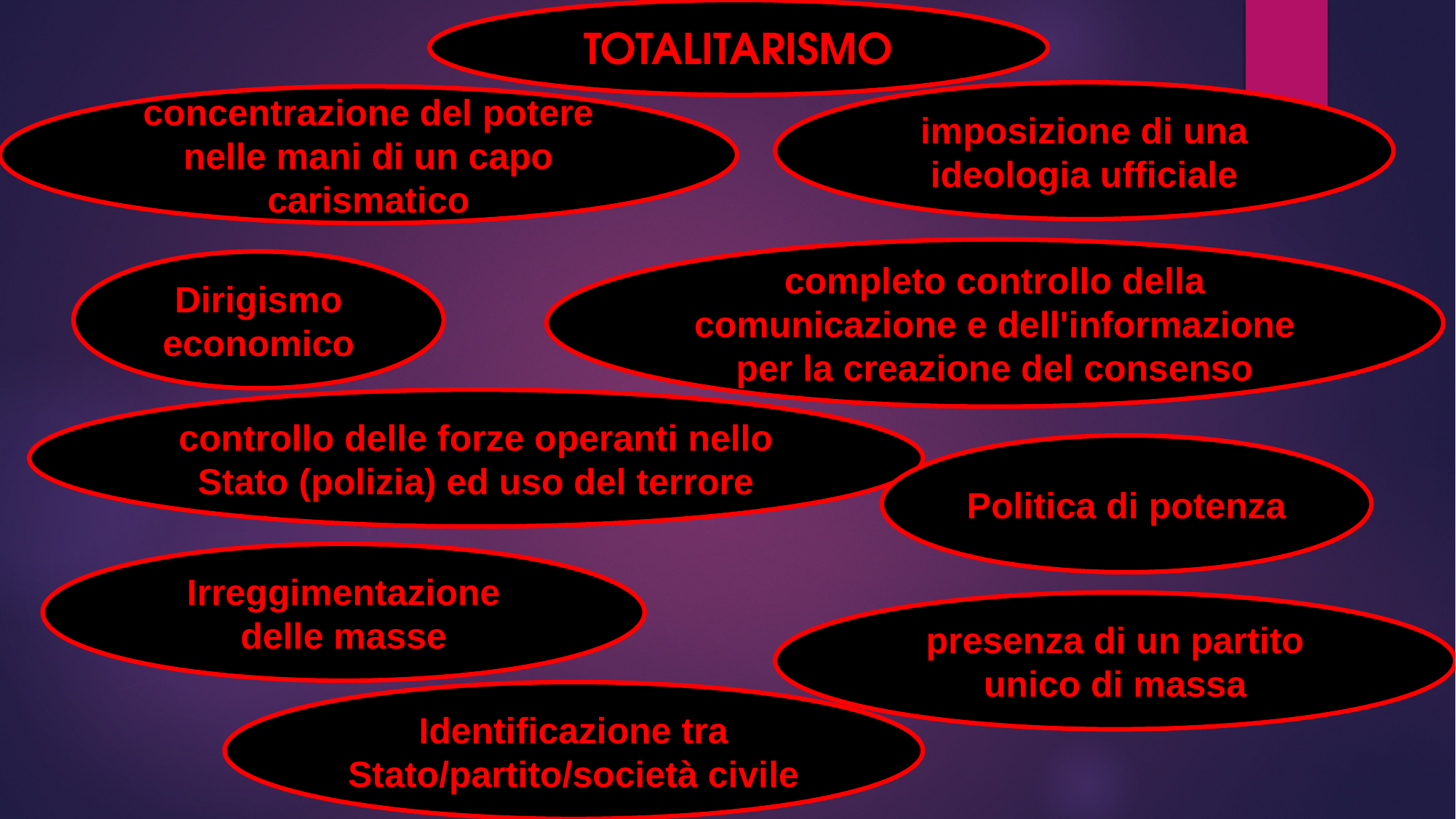

TOTALITARISMO
imposizione di una ideologia ufficiale
concentrazione del potere nelle mani di un capo carismatico
completo controllo della comunicazione e dell'informazione per la creazione del consenso
Dirigismo economico
controllo delle forze operanti nello Stato (polizia) ed uso del terrore
Politica di potenza
Irreggimentazione delle masse
presenza di un partito unico di massa
Identificazione tra Stato/partito/società civile